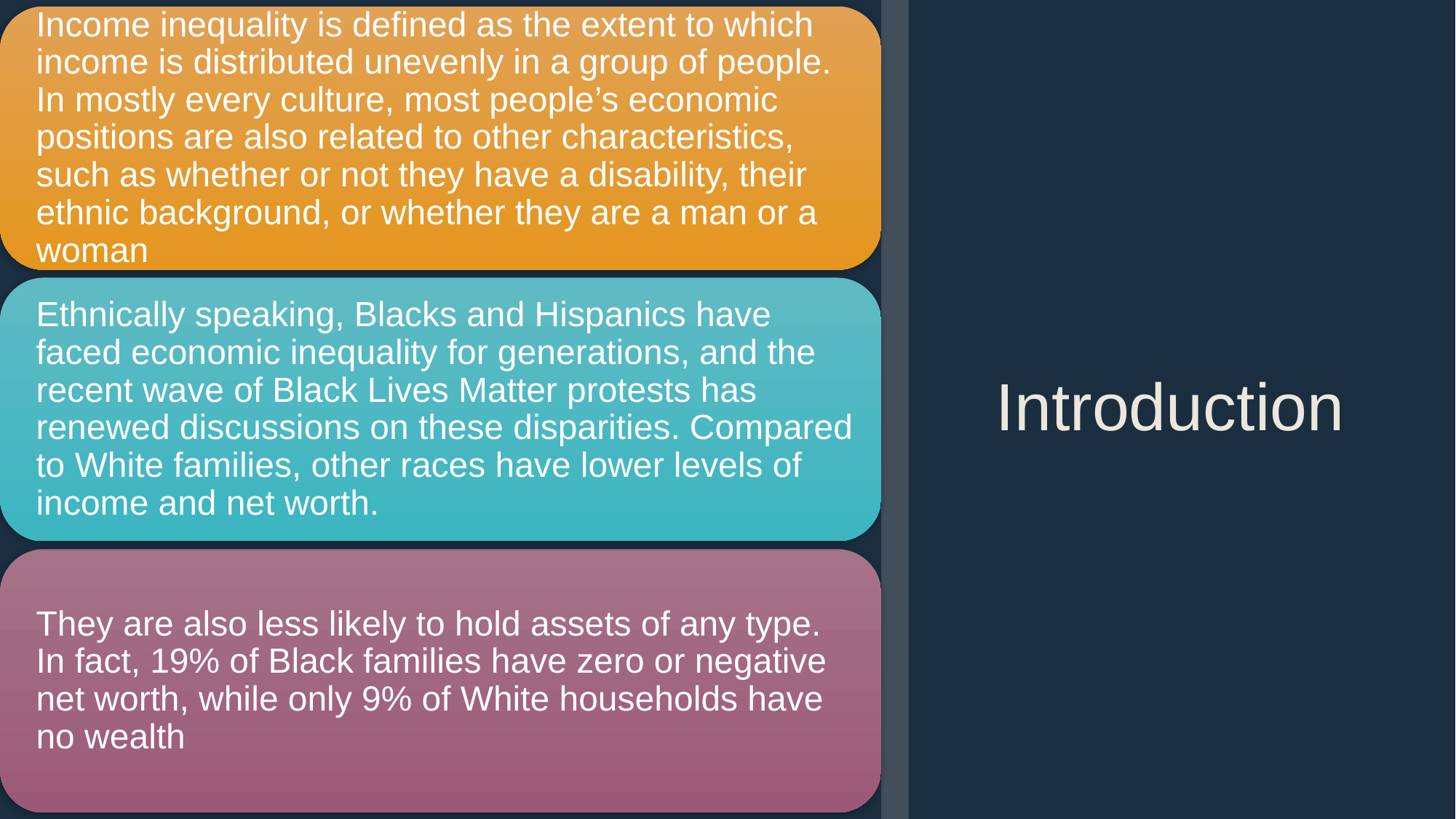

Income inequality is defined as the extent to which income is distributed unevenly in a group of people. In mostly every culture, most people’s economic positions are also related to other characteristics, such as whether or not they have a disability, their ethnic background, or whether they are a man or a woman
Ethnically speaking, Blacks and Hispanics have faced economic inequality for generations, and the recent wave of Black Lives Matter protests has renewed discussions on these disparities. Compared to White families, other races have lower levels of income and net worth.
They are also less likely to hold assets of any type. In fact, 19% of Black families have zero or negative net worth, while only 9% of White households have no wealth

# Introduction